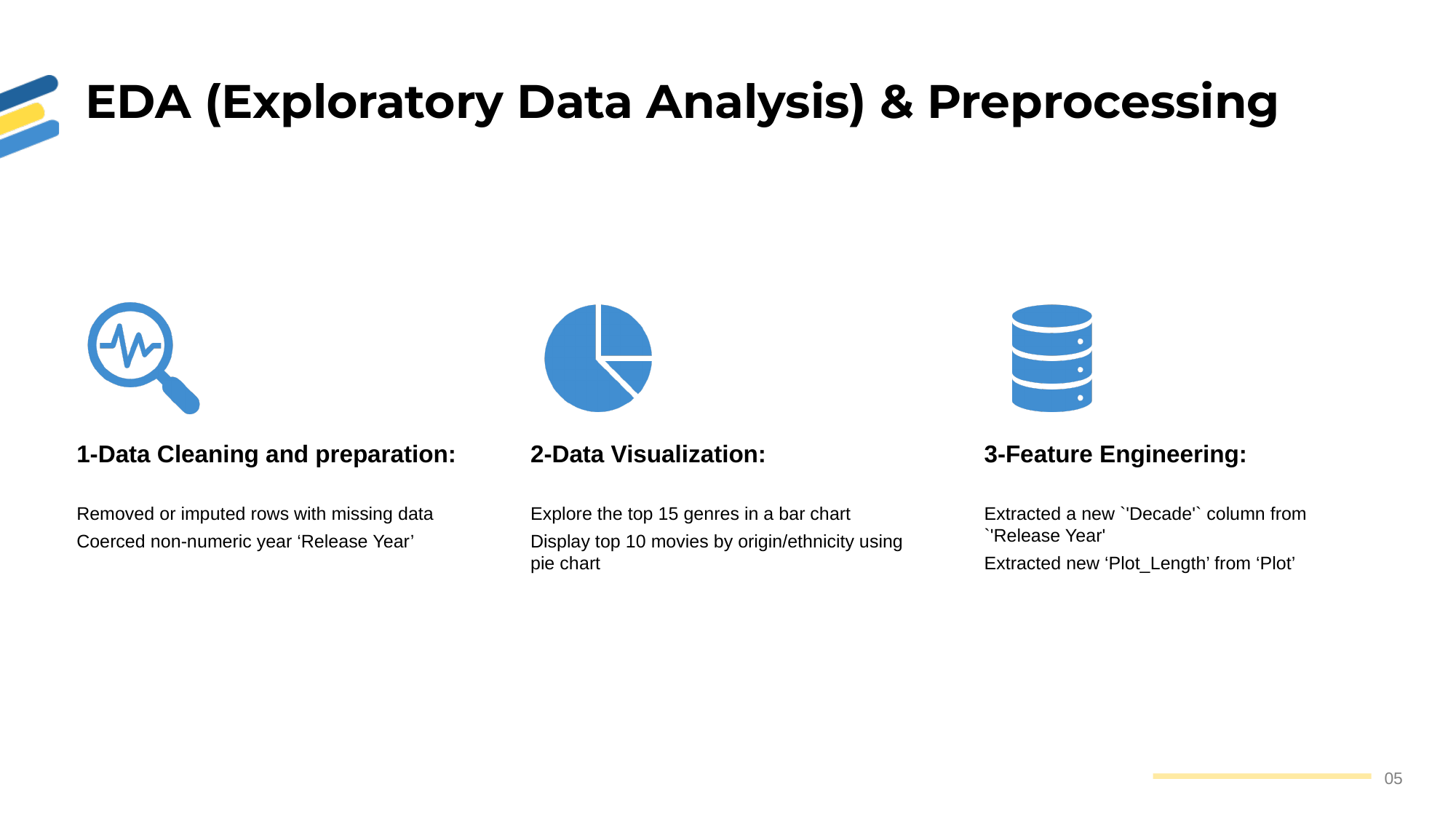

# EDA (Exploratory Data Analysis) & Preprocessing

1-Data Cleaning and preparation:
Removed or imputed rows with missing data
Coerced non-numeric year ‘Release Year’
2-Data Visualization:
Explore the top 15 genres in a bar chart
Display top 10 movies by origin/ethnicity using pie chart
3-Feature Engineering:
Extracted a new `'Decade'` column from `'Release Year'
Extracted new ‘Plot_Length’ from ‘Plot’